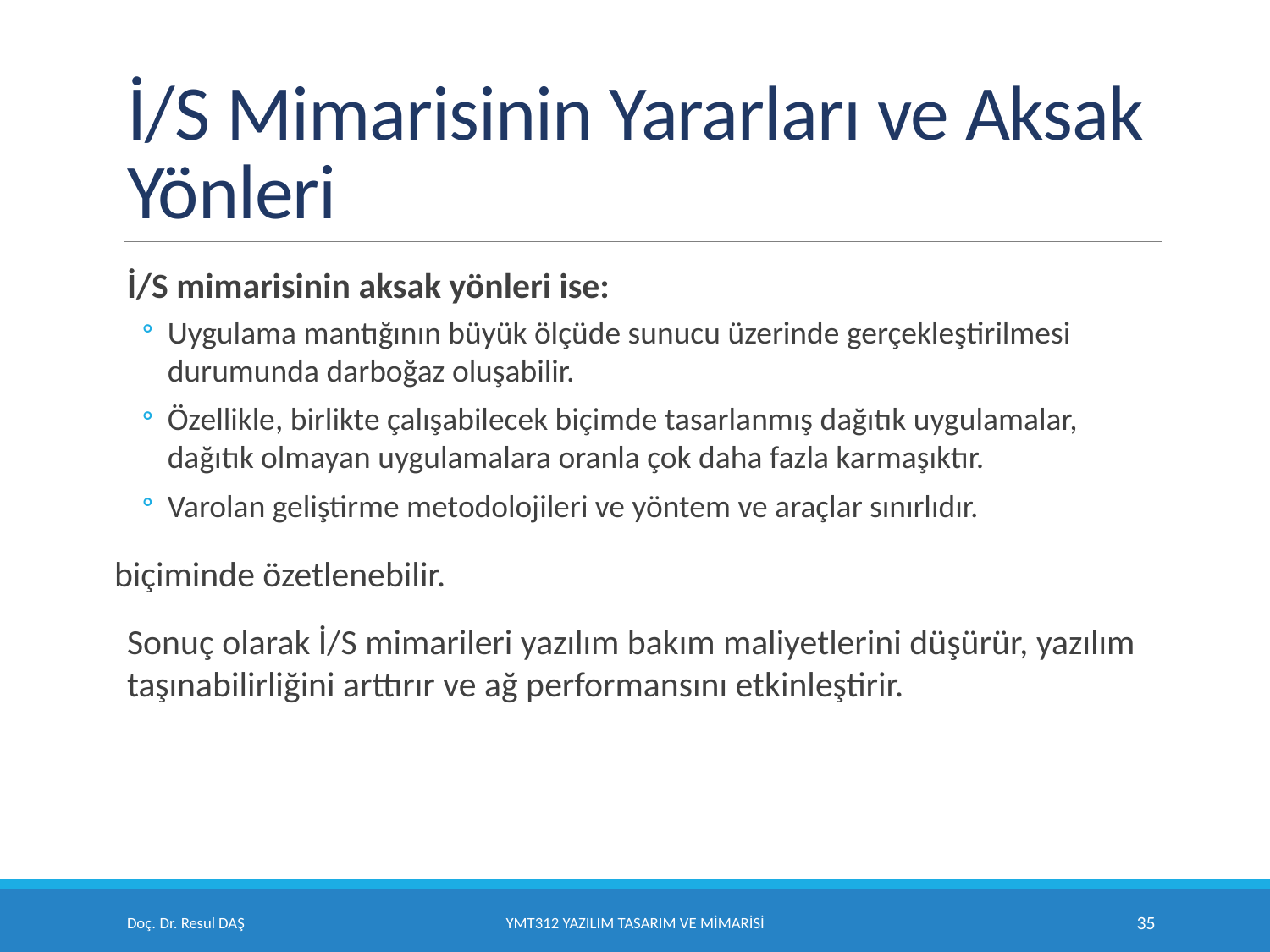

# İ/S Mimarisinin Yararları ve Aksak Yönleri
İ/S mimarisinin aksak yönleri ise:
Uygulama mantığının büyük ölçüde sunucu üzerinde gerçekleştirilmesi durumunda darboğaz oluşabilir.
Özellikle, birlikte çalışabilecek biçimde tasarlanmış dağıtık uygulamalar, dağıtık olmayan uygulamalara oranla çok daha fazla karmaşıktır.
Varolan geliştirme metodolojileri ve yöntem ve araçlar sınırlıdır.
biçiminde özetlenebilir.
Sonuç olarak İ/S mimarileri yazılım bakım maliyetlerini düşürür, yazılım taşınabilirliğini arttırır ve ağ performansını etkinleştirir.
Doç. Dr. Resul DAŞ
YMT312 Yazılım Tasarım ve Mimarisi
35